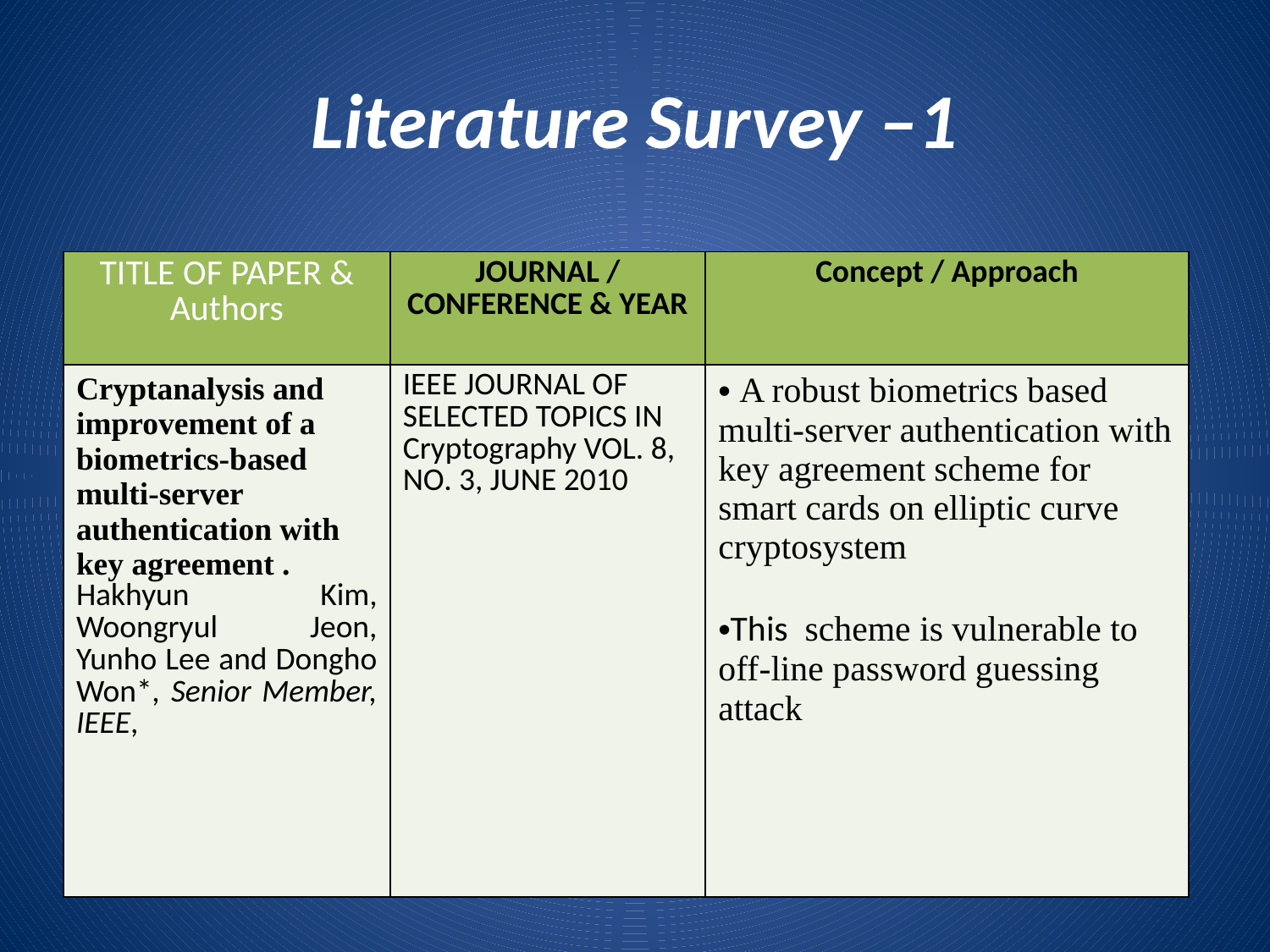

# Literature Survey –1
| TITLE OF PAPER & Authors | JOURNAL / CONFERENCE & YEAR | Concept / Approach |
| --- | --- | --- |
| Cryptanalysis and improvement of a biometrics-based multi-server authentication with key agreement . Hakhyun Kim, Woongryul Jeon, Yunho Lee and Dongho Won\*, Senior Member, IEEE, | IEEE JOURNAL OF SELECTED TOPICS IN Cryptography VOL. 8, NO. 3, JUNE 2010 | A robust biometrics based multi-server authentication with key agreement scheme for smart cards on elliptic curve cryptosystem This scheme is vulnerable to off-line password guessing attack |